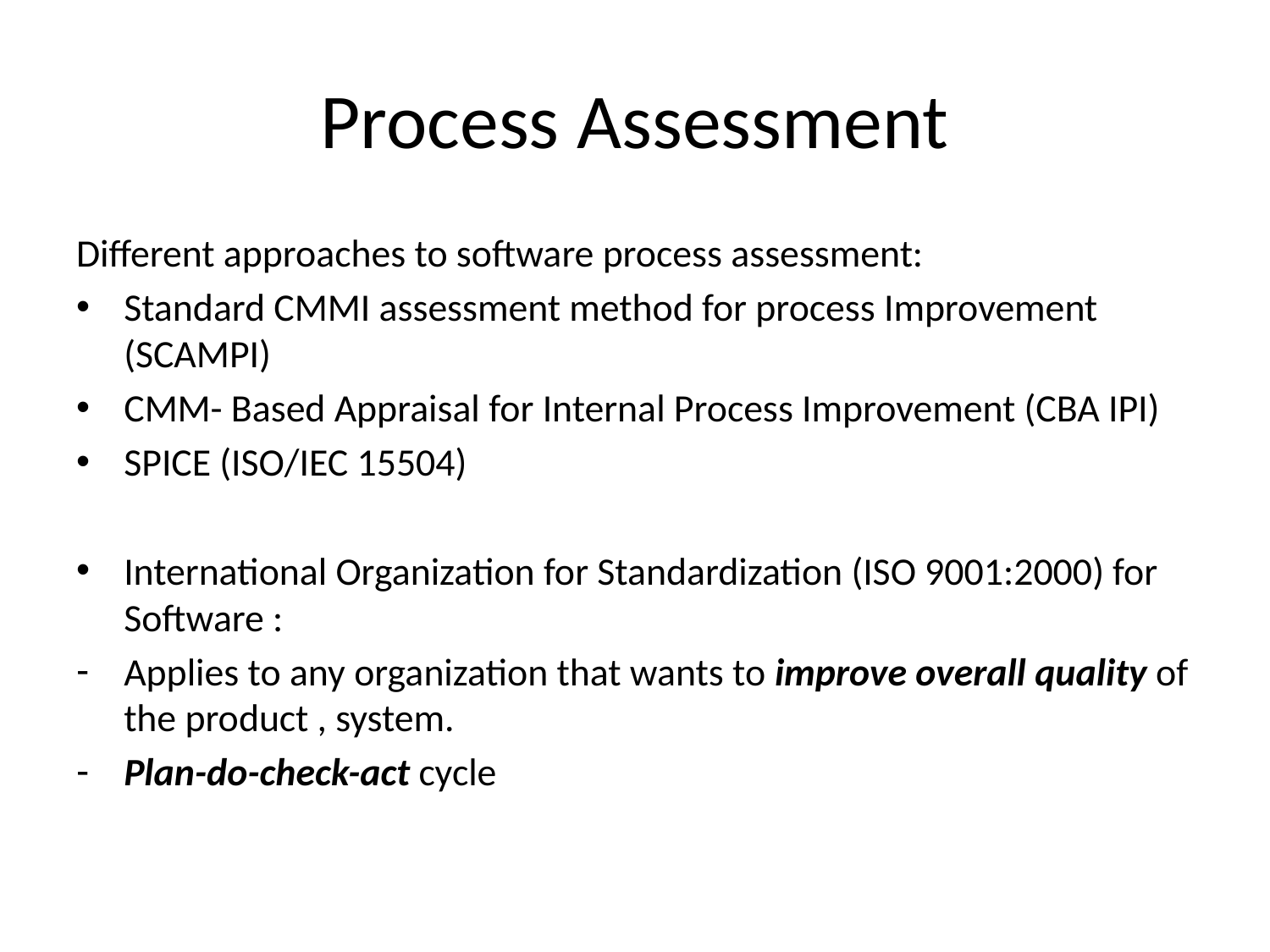

# Process Assessment
Different approaches to software process assessment:
Standard CMMI assessment method for process Improvement (SCAMPI)
CMM- Based Appraisal for Internal Process Improvement (CBA IPI)
SPICE (ISO/IEC 15504)

International Organization for Standardization (ISO 9001:2000) for Software :
Applies to any organization that wants to improve overall quality of the product , system.
Plan-do-check-act cycle